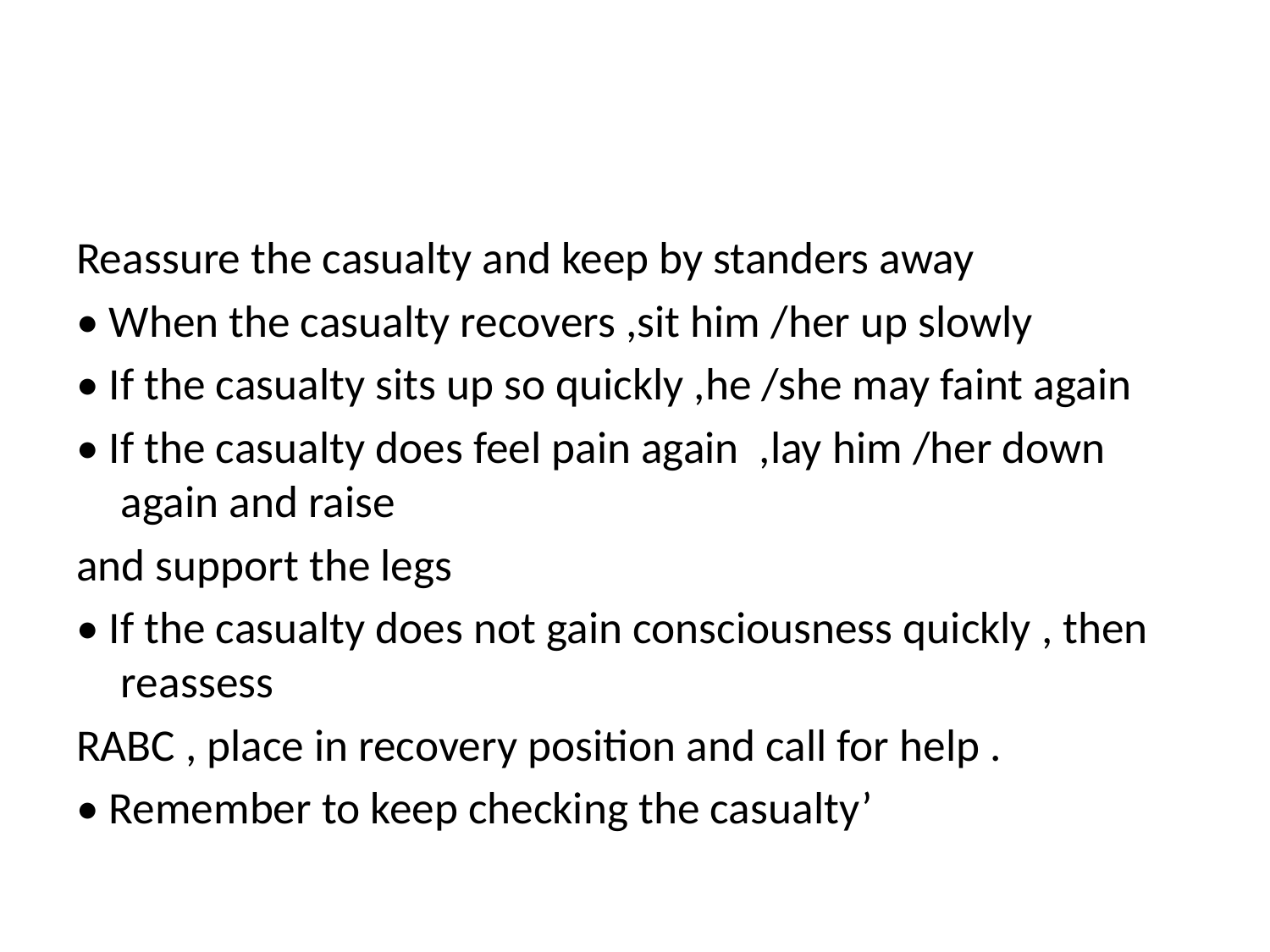

Reassure the casualty and keep by standers away
• When the casualty recovers ,sit him /her up slowly
• If the casualty sits up so quickly ,he /she may faint again
• If the casualty does feel pain again  ,lay him /her down again and raise
and support the legs
• If the casualty does not gain consciousness quickly , then reassess
RABC , place in recovery position and call for help .
• Remember to keep checking the casualty’